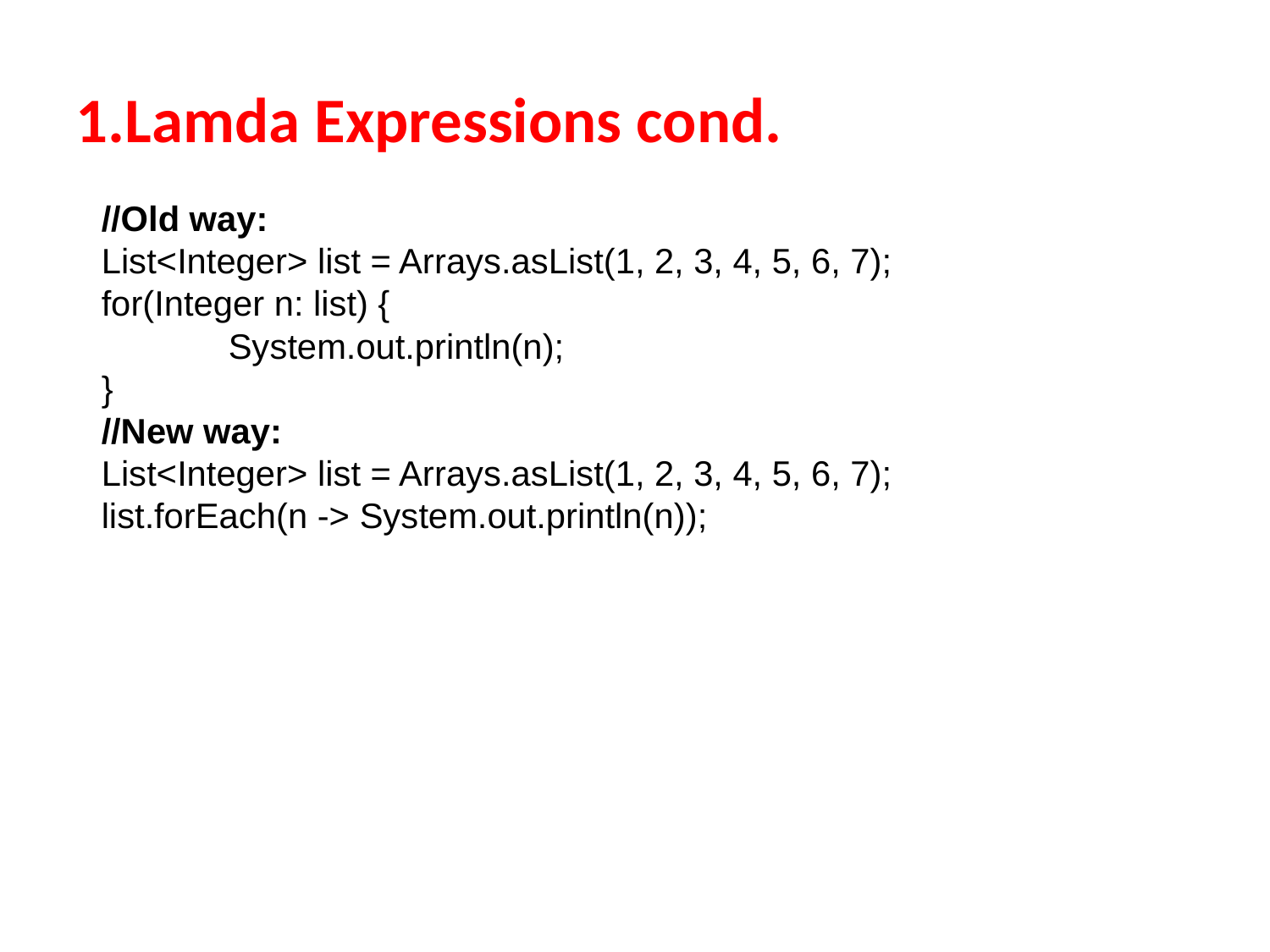

1.Lamda Expressions cond.
//Old way:
List<Integer> list = Arrays.asList(1, 2, 3, 4, 5, 6, 7);
for(Integer n: list) {
	System.out.println(n);
}
//New way:
List<Integer> list = Arrays.asList(1, 2, 3, 4, 5, 6, 7);
list.forEach(n -> System.out.println(n));